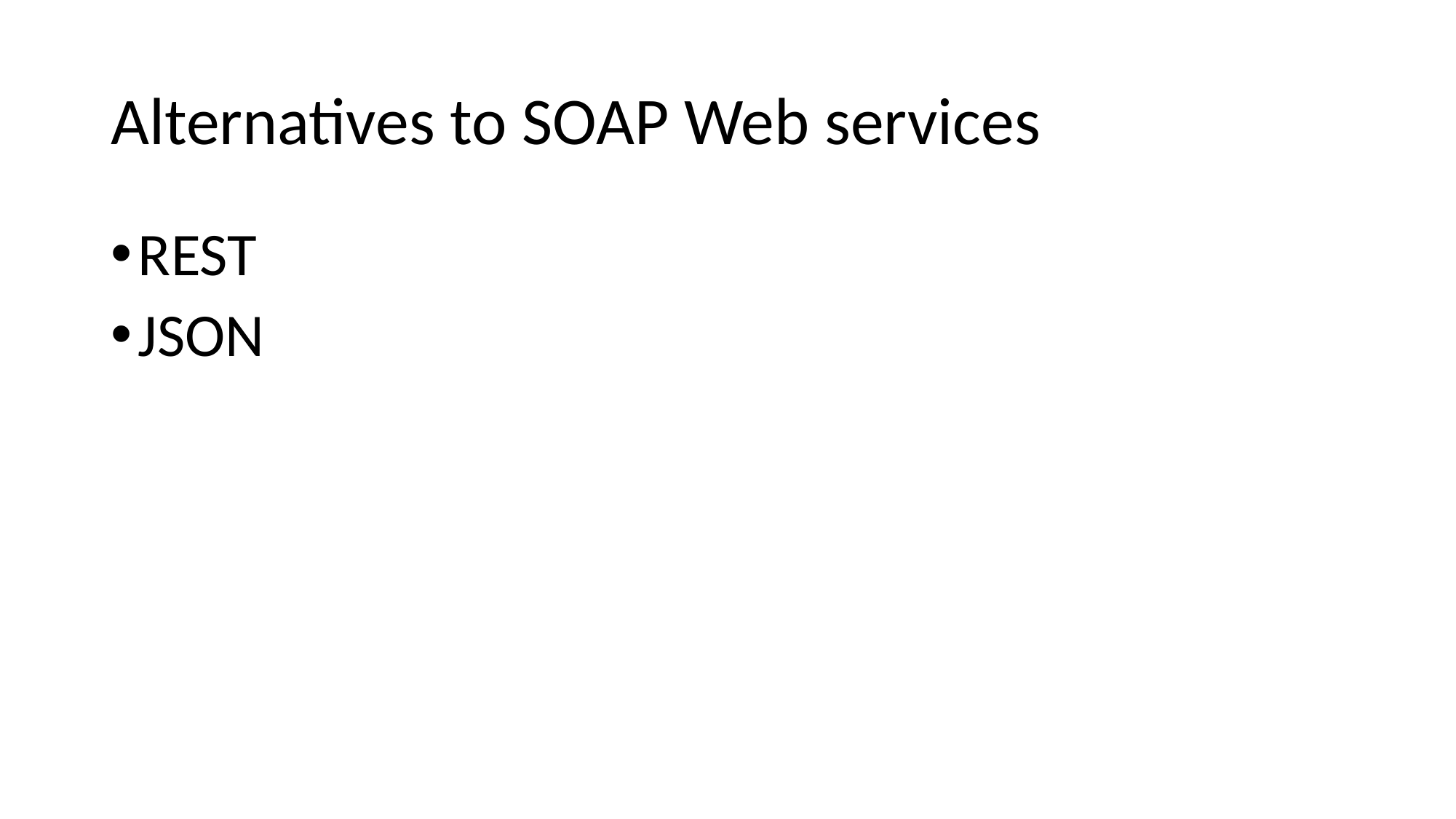

# Alternatives to SOAP Web services
REST
JSON